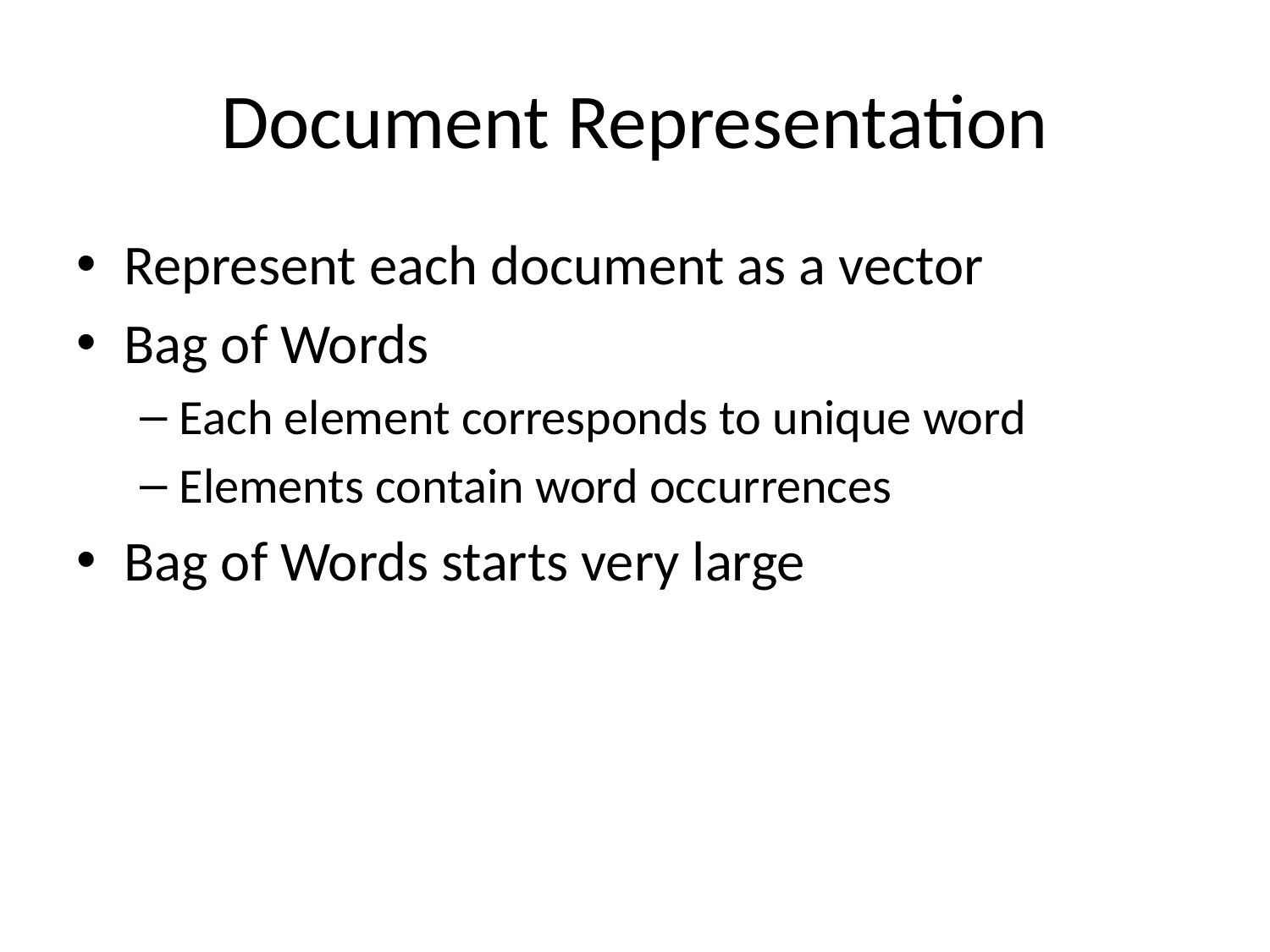

# Document Representation
Represent each document as a vector
Bag of Words
Each element corresponds to unique word
Elements contain word occurrences
Bag of Words starts very large